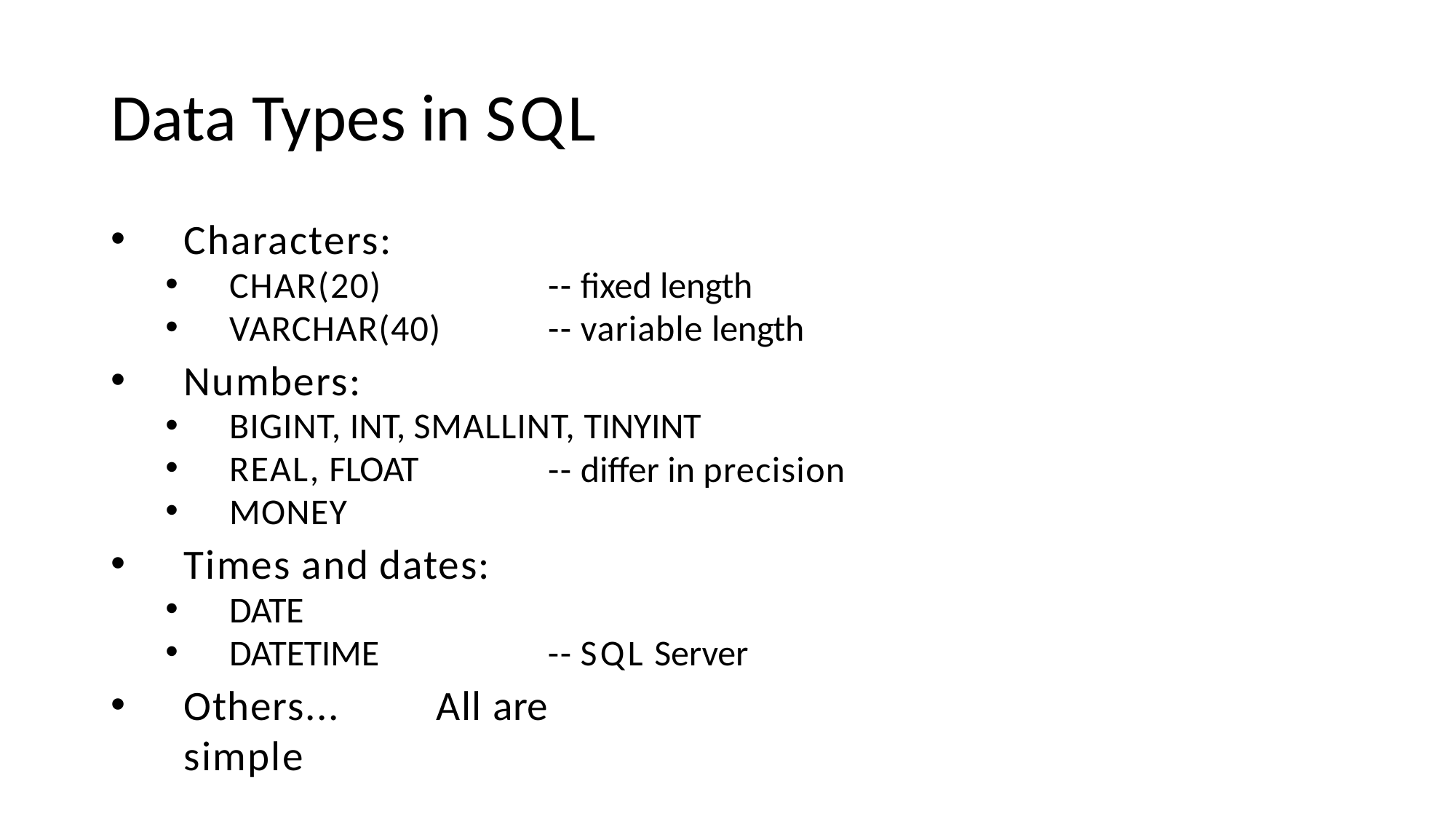

# Data Types in SQL
Characters:
CHAR(20)
VARCHAR(40)
-- fixed length
-- variable length
Numbers:
BIGINT, INT, SMALLINT, TINYINT
REAL, FLOAT
MONEY
Times and dates:
DATE
DATETIME
-- differ in precision
-- SQL Server
Others...	All are simple